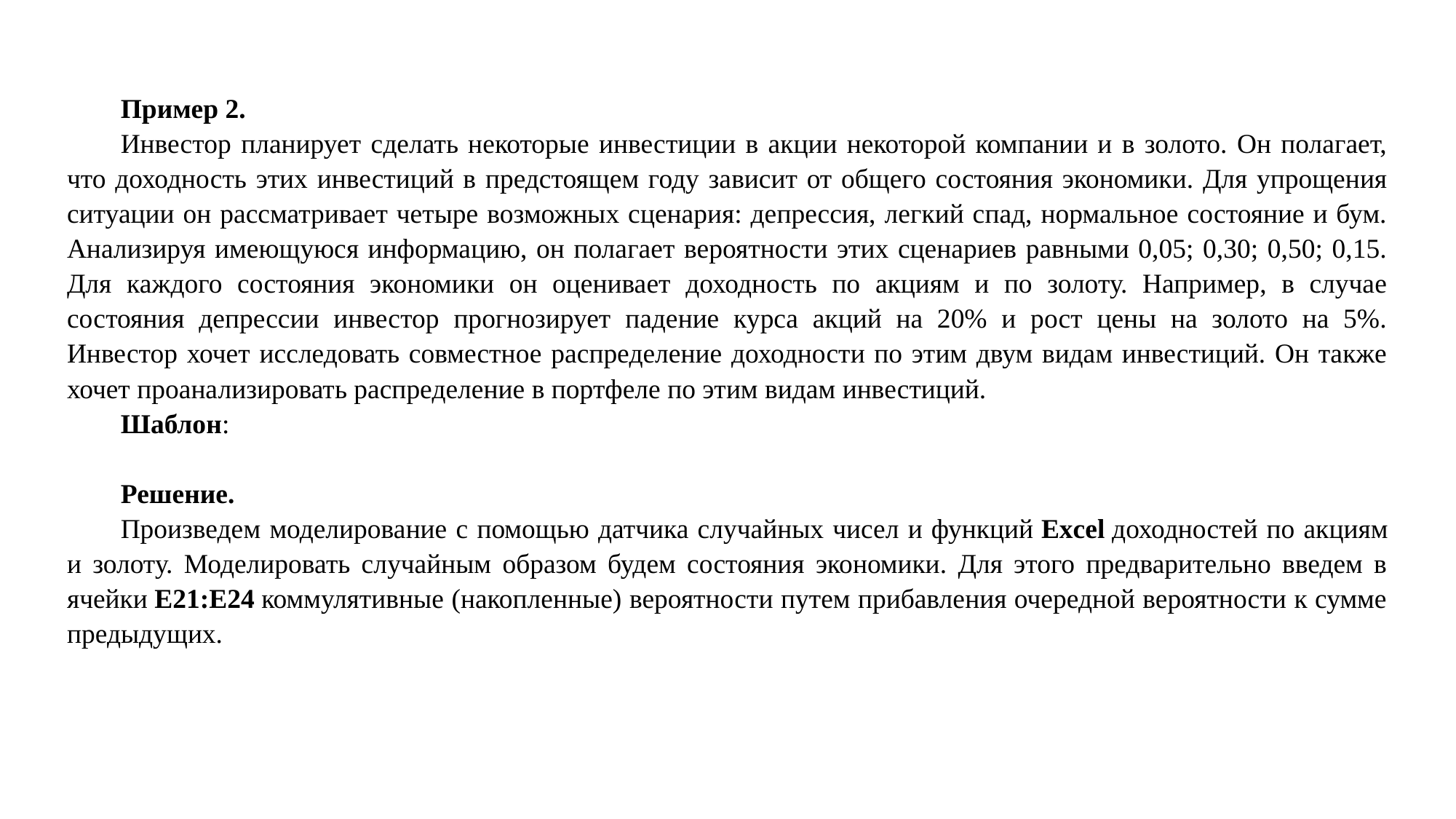

Пример 2.
Инвестор планирует сделать некоторые инвестиции в акции некоторой компании и в золото. Он полагает, что доходность этих инвестиций в предстоящем году зависит от общего состояния экономики. Для упрощения ситуации он рассматривает четыре возможных сценария: депрессия, легкий спад, нормальное состояние и бум. Анализируя имеющуюся информацию, он полагает вероятности этих сценариев равными 0,05; 0,30; 0,50; 0,15. Для каждого состояния экономики он оценивает доходность по акциям и по золоту. Например, в случае состояния депрессии инвестор прогнозирует падение курса акций на 20% и рост цены на золото на 5%. Инвестор хочет исследовать совместное распределение доходности по этим двум видам инвестиций. Он также хочет проанализировать распределение в портфеле по этим видам инвестиций.
Шаблон:

Решение.
Произведем моделирование с помощью датчика случайных чисел и функций Excel доходностей по акциям и золоту. Моделировать случайным образом будем состояния экономики. Для этого предварительно введем в ячейки Е21:Е24 коммулятивные (накопленные) вероятности путем прибавления очередной вероятности к сумме предыдущих.